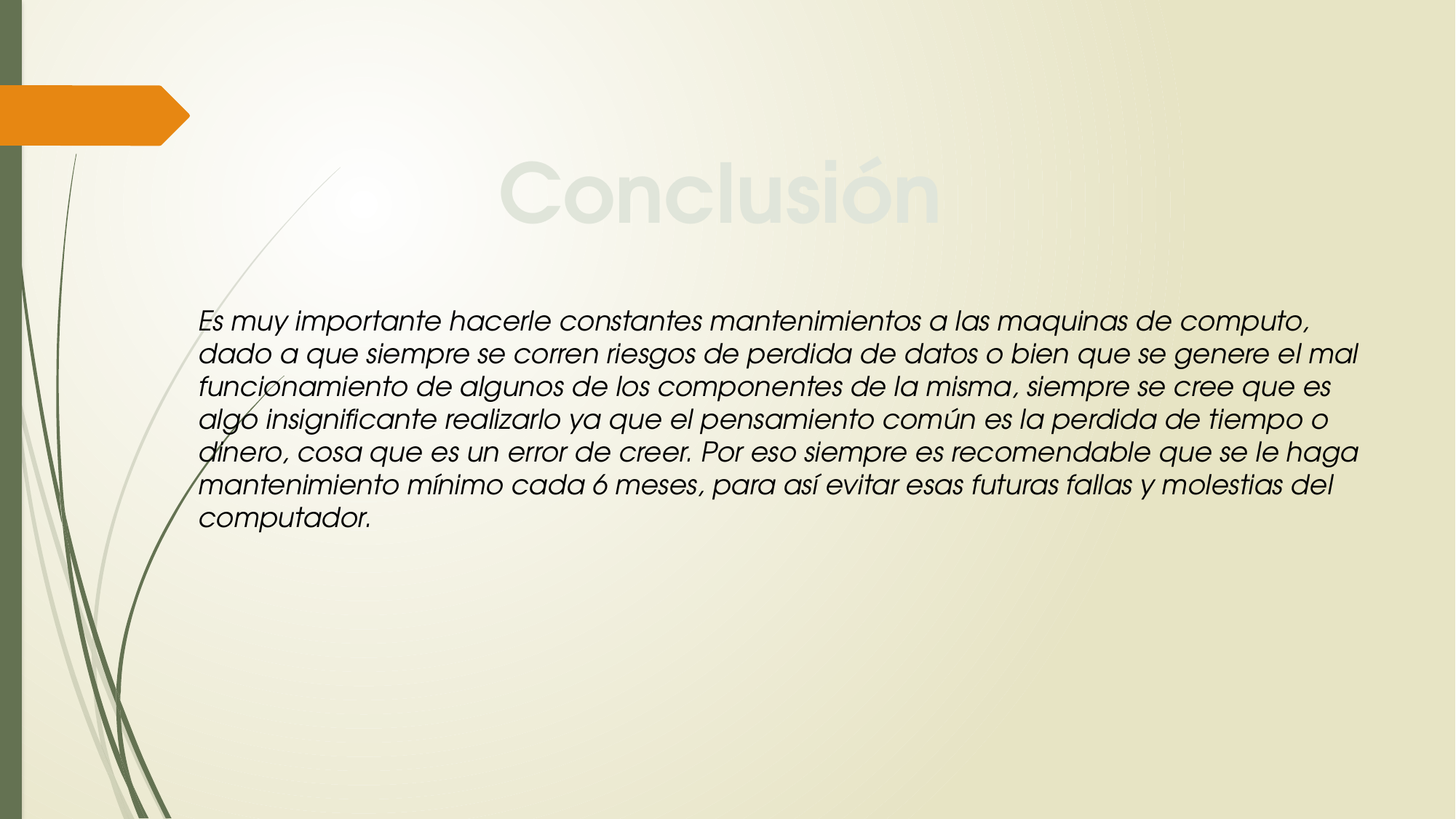

Conclusión
Es muy importante hacerle constantes mantenimientos a las maquinas de computo, dado a que siempre se corren riesgos de perdida de datos o bien que se genere el mal funcionamiento de algunos de los componentes de la misma, siempre se cree que es algo insignificante realizarlo ya que el pensamiento común es la perdida de tiempo o dinero, cosa que es un error de creer. Por eso siempre es recomendable que se le haga mantenimiento mínimo cada 6 meses, para así evitar esas futuras fallas y molestias del computador.